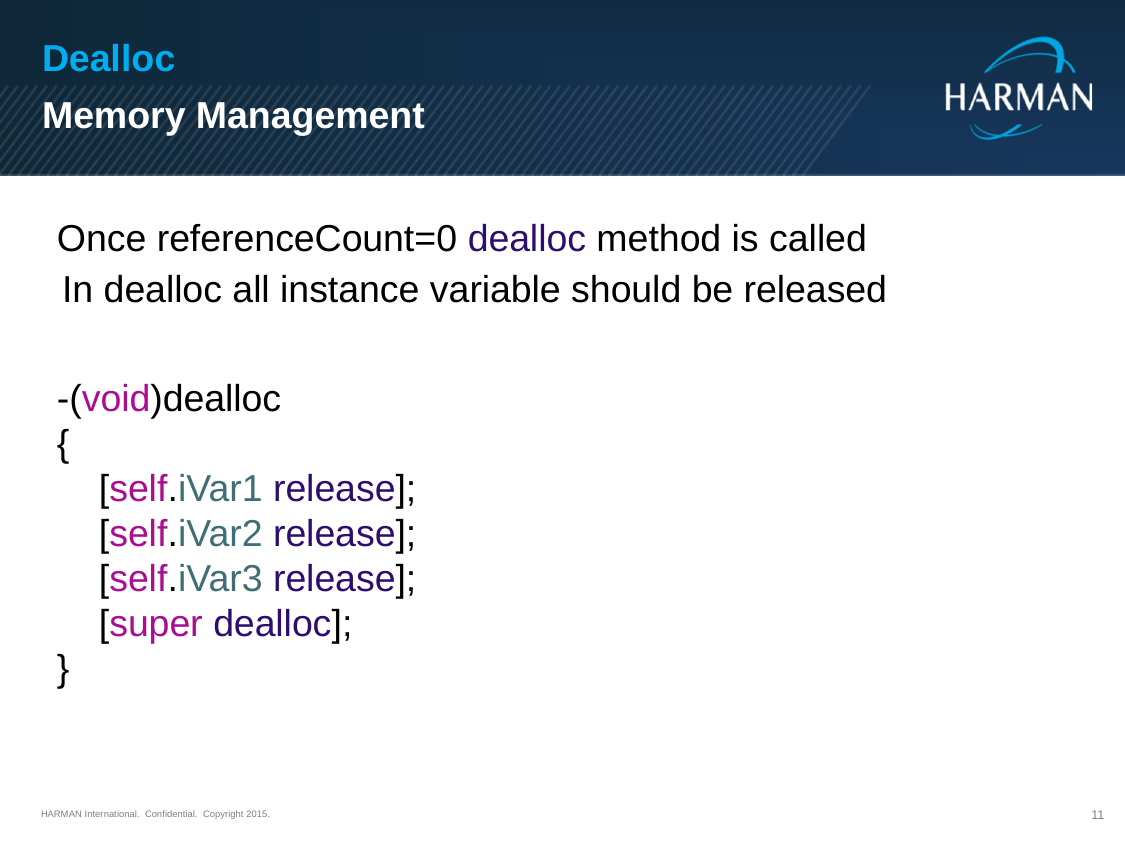

Dealloc
Memory Management
Once referenceCount=0 dealloc method is called
In dealloc all instance variable should be released
-(void)dealloc
{
    [self.iVar1 release];
    [self.iVar2 release];
    [self.iVar3 release];
    [super dealloc];
}